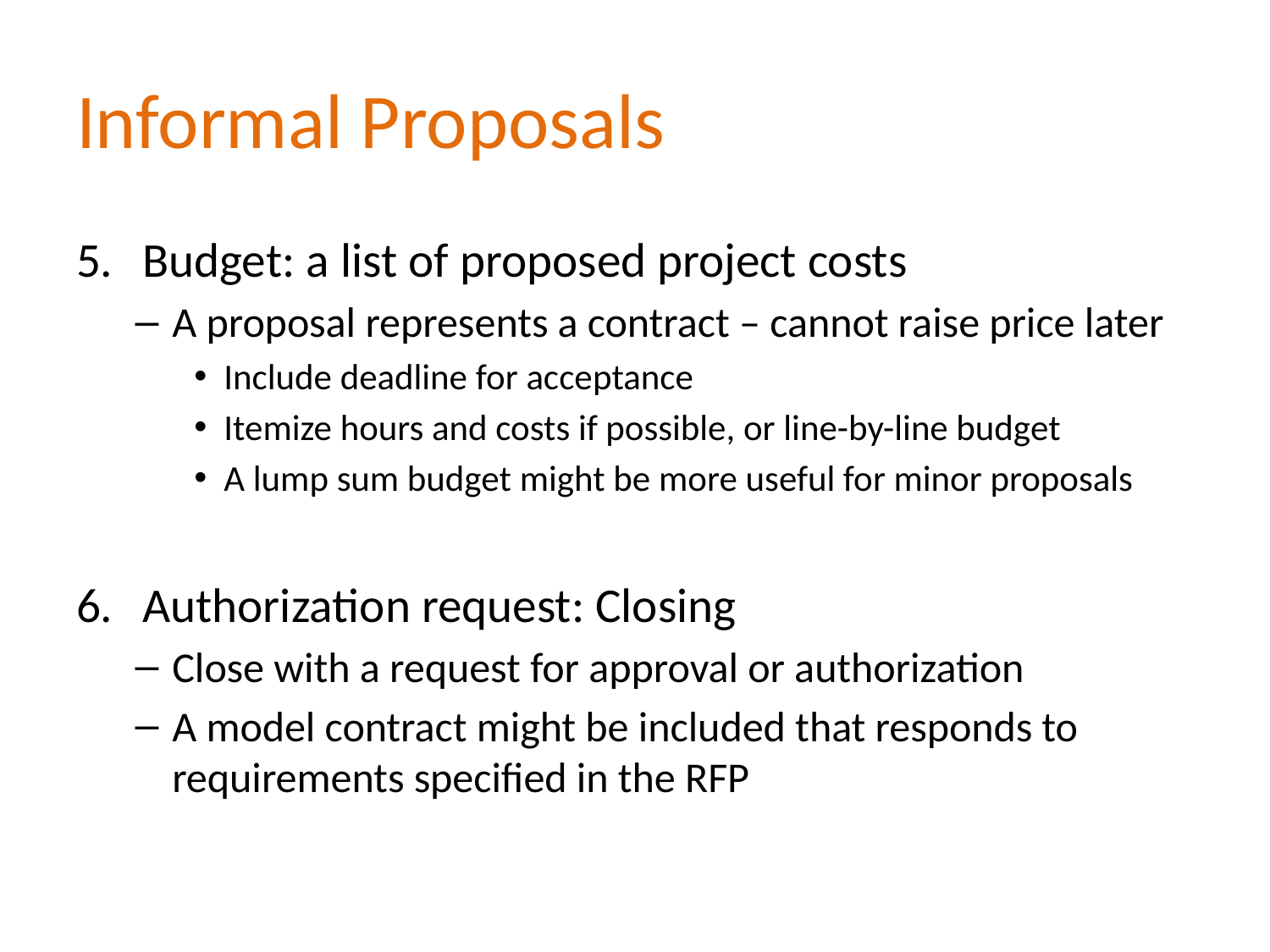

# Informal Proposals
Budget: a list of proposed project costs
A proposal represents a contract – cannot raise price later
Include deadline for acceptance
Itemize hours and costs if possible, or line-by-line budget
A lump sum budget might be more useful for minor proposals

Authorization request: Closing
Close with a request for approval or authorization
A model contract might be included that responds to requirements specified in the RFP